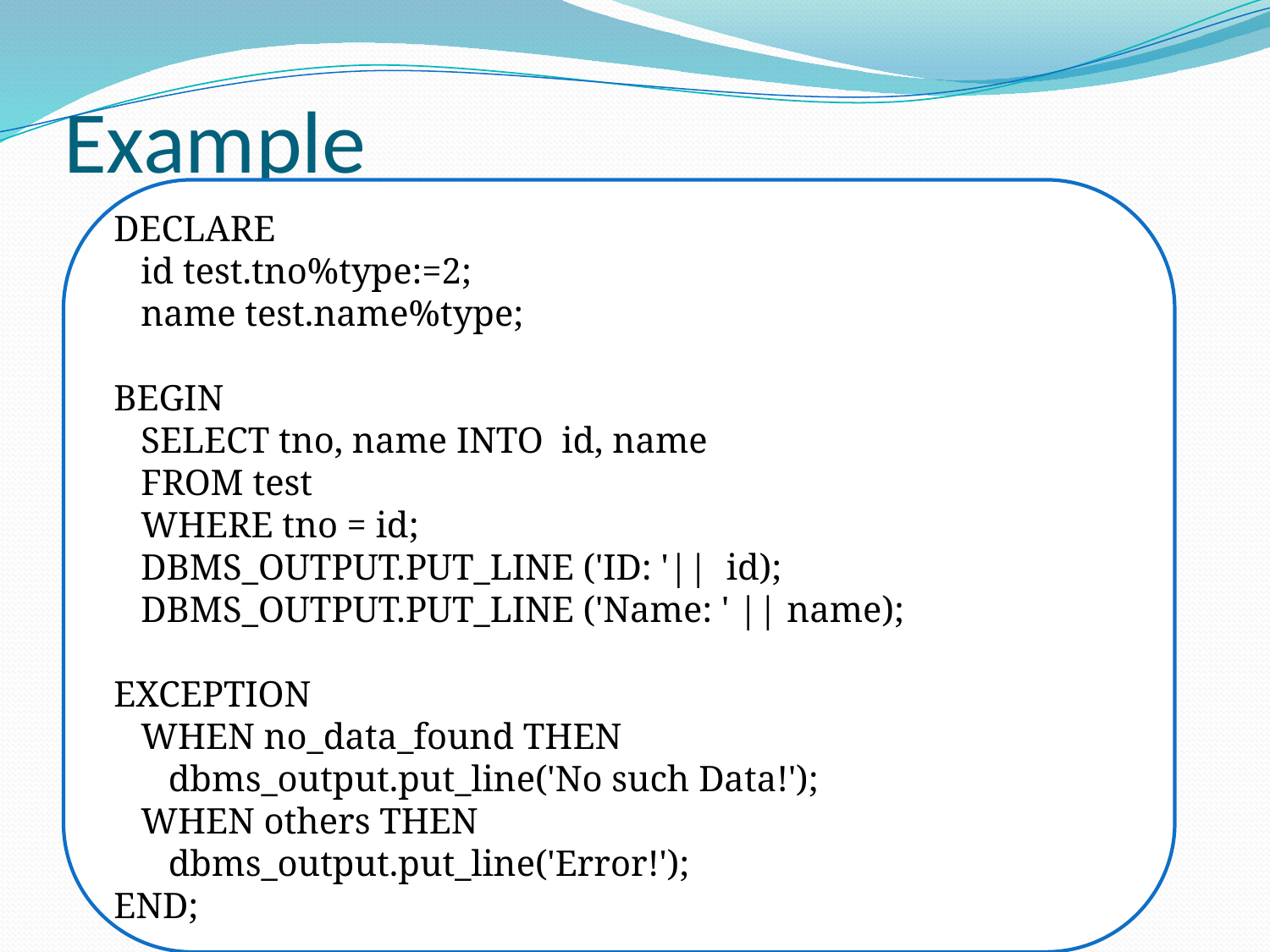

# Example
DECLARE
   id test.tno%type:=2;
   name test.name%type;

BEGIN
   SELECT tno, name INTO  id, name
   FROM test
   WHERE tno = id;
   DBMS_OUTPUT.PUT_LINE ('ID: '||  id);
   DBMS_OUTPUT.PUT_LINE ('Name: ' || name);

EXCEPTION
   WHEN no_data_found THEN
      dbms_output.put_line('No such Data!');
   WHEN others THEN
      dbms_output.put_line('Error!');
END;